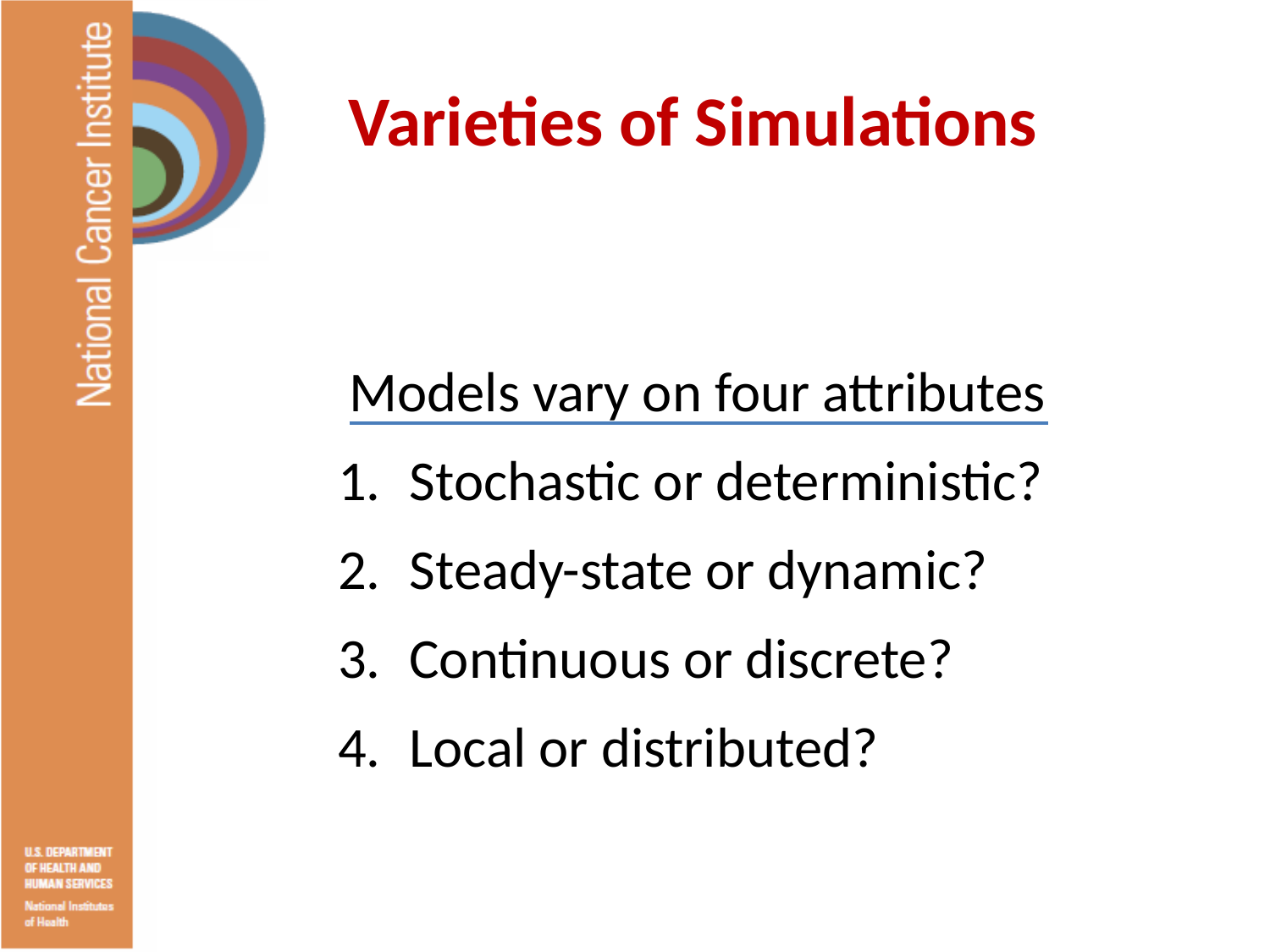

# Varieties of Simulations
    Models vary on four attributes
Stochastic or deterministic?
Steady-state or dynamic?
Continuous or discrete?
Local or distributed?